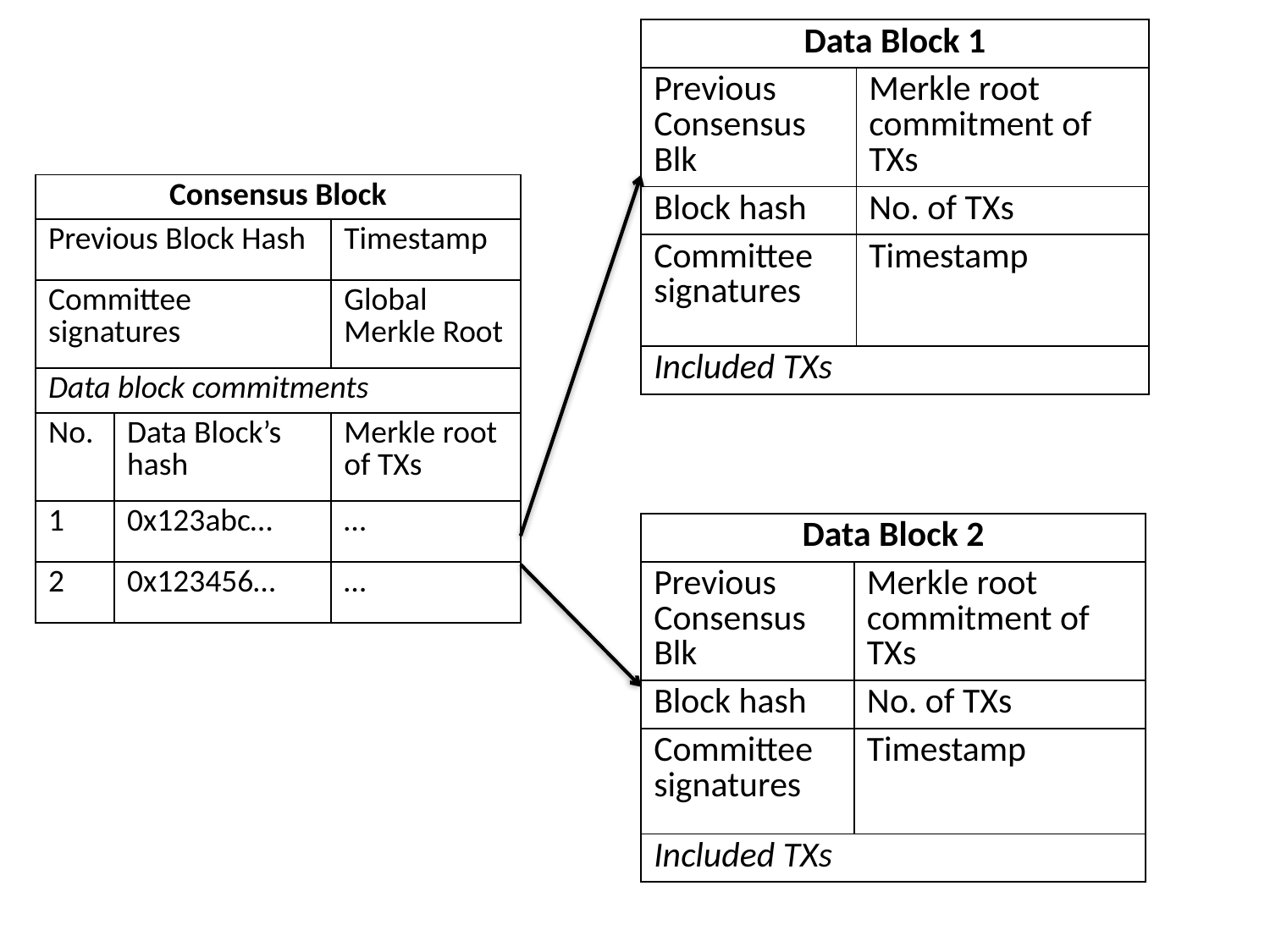

| Data Block 1 |  |
| --- | --- |
| Previous Consensus Blk | Merkle root commitment of TXs |
| Block hash | No. of TXs |
| Committee signatures | Timestamp |
| Included TXs |  |
| Consensus Block |  |  |
| --- | --- | --- |
| Previous Block Hash |  | Timestamp |
| Committee signatures |  | Global Merkle Root |
| Data block commitments |  |  |
| No. | Data Block’s hash | Merkle root of TXs |
| 1 | 0x123abc… | … |
| 2 | 0x123456… | … |
| Data Block 2 |  |
| --- | --- |
| Previous Consensus Blk | Merkle root commitment of TXs |
| Block hash | No. of TXs |
| Committee signatures | Timestamp |
| Included TXs |  |